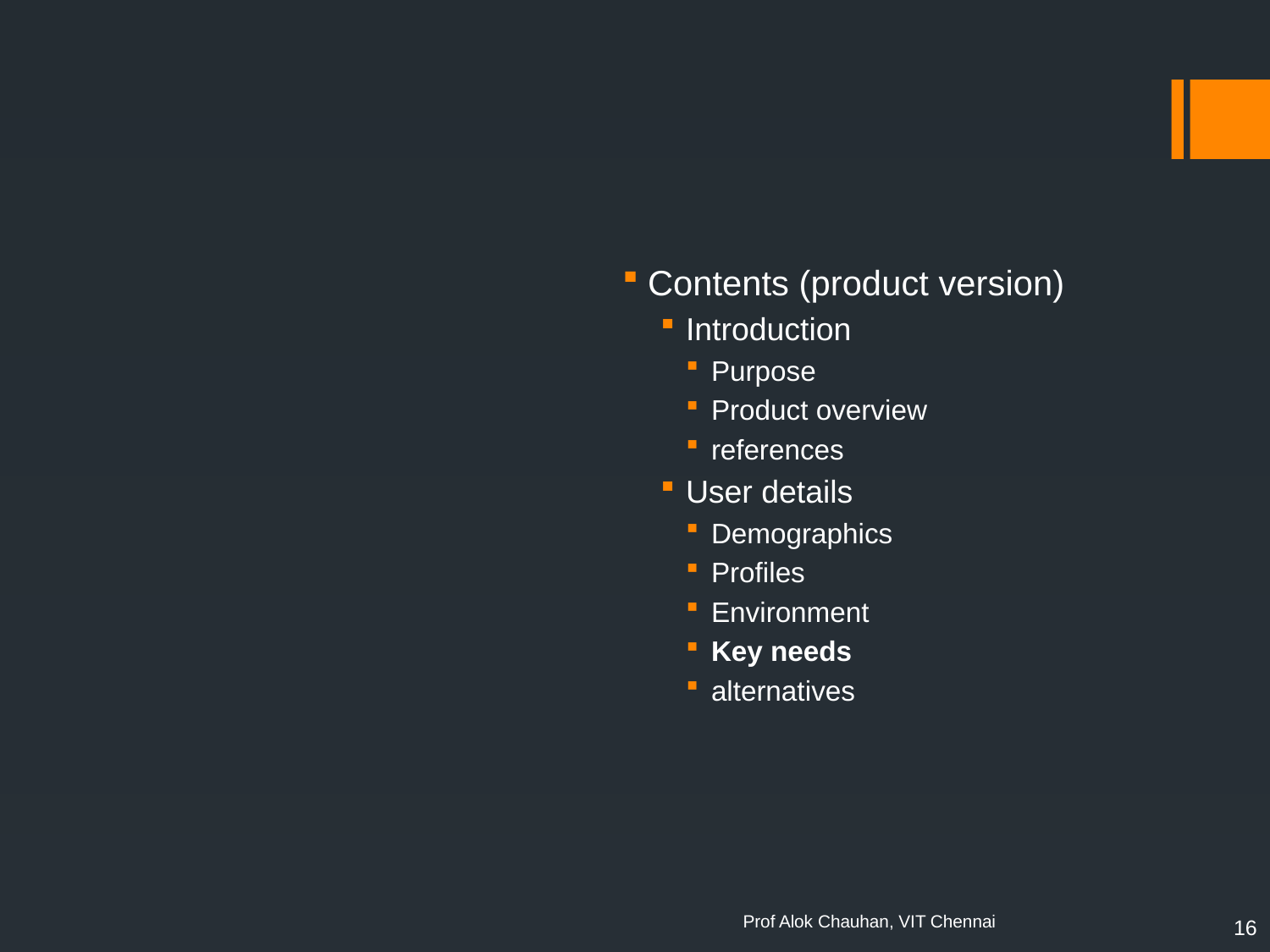

Contents (product version)
Introduction
Purpose
Product overview
references
User details
Demographics
Profiles
Environment
Key needs
alternatives

16
Prof Alok Chauhan, VIT Chennai